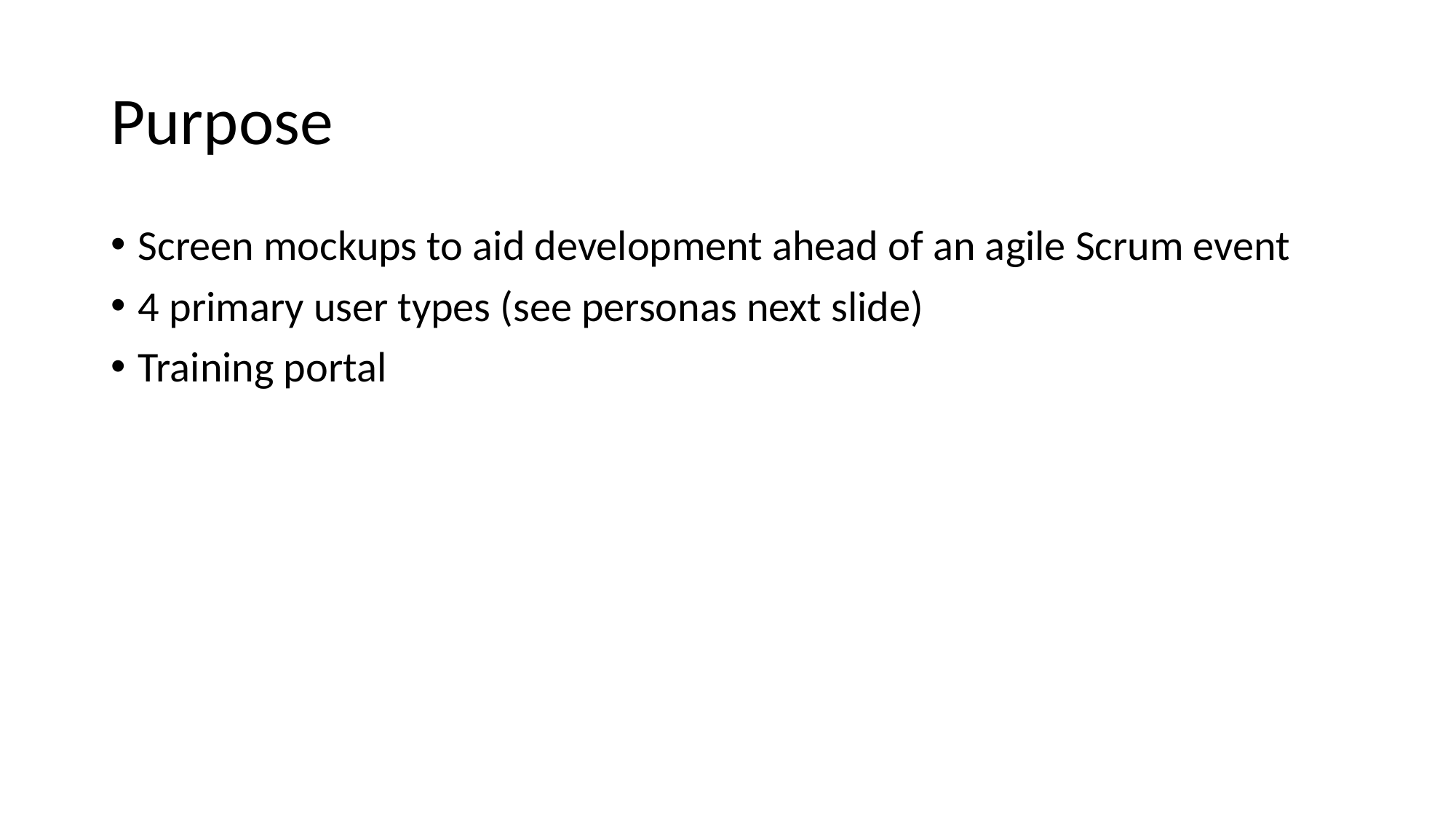

# Purpose
Screen mockups to aid development ahead of an agile Scrum event
4 primary user types (see personas next slide)
Training portal